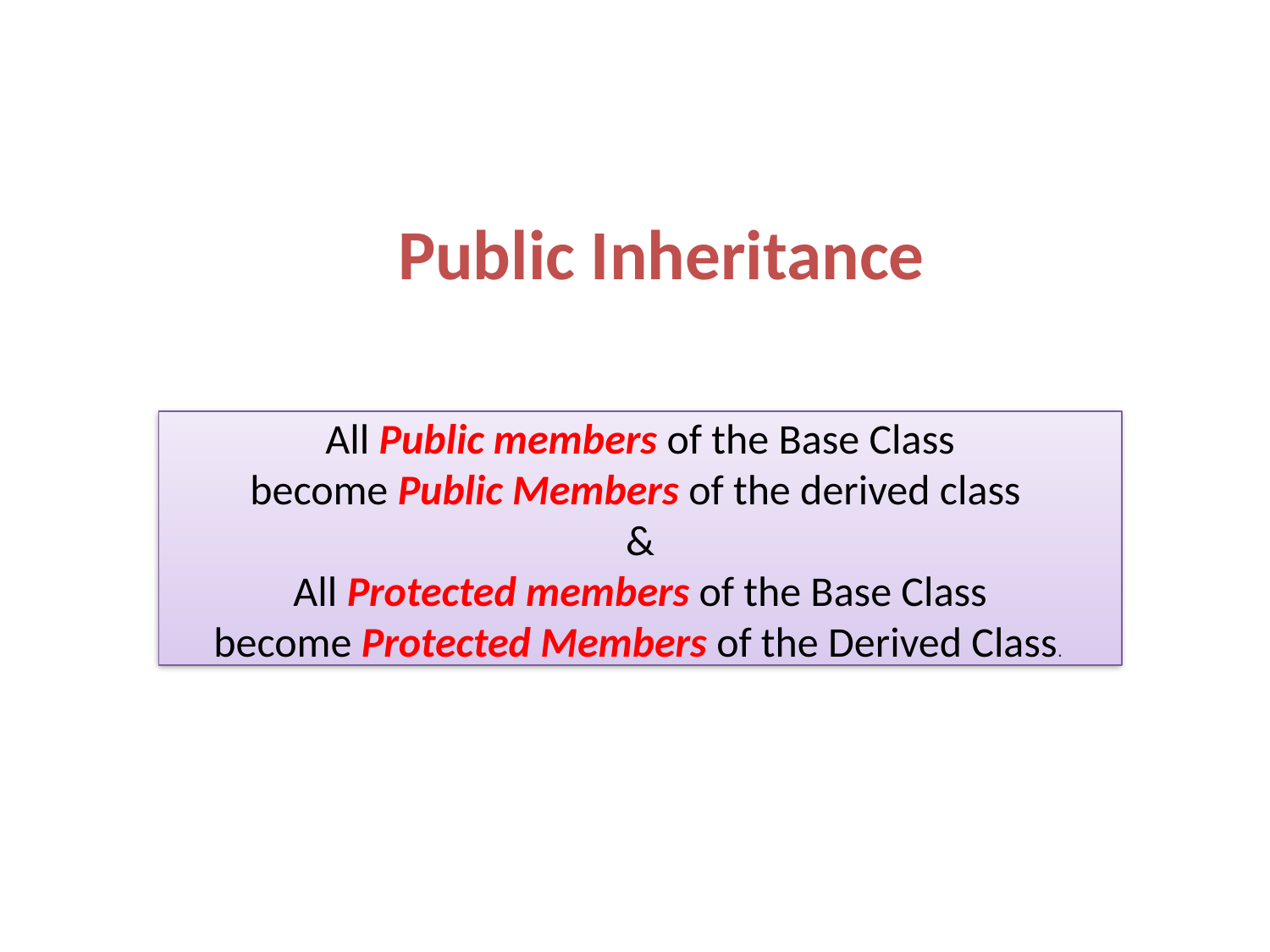

Public Inheritance
All Public members of the Base Class become Public Members of the derived class
&
All Protected members of the Base Class become Protected Members of the Derived Class.